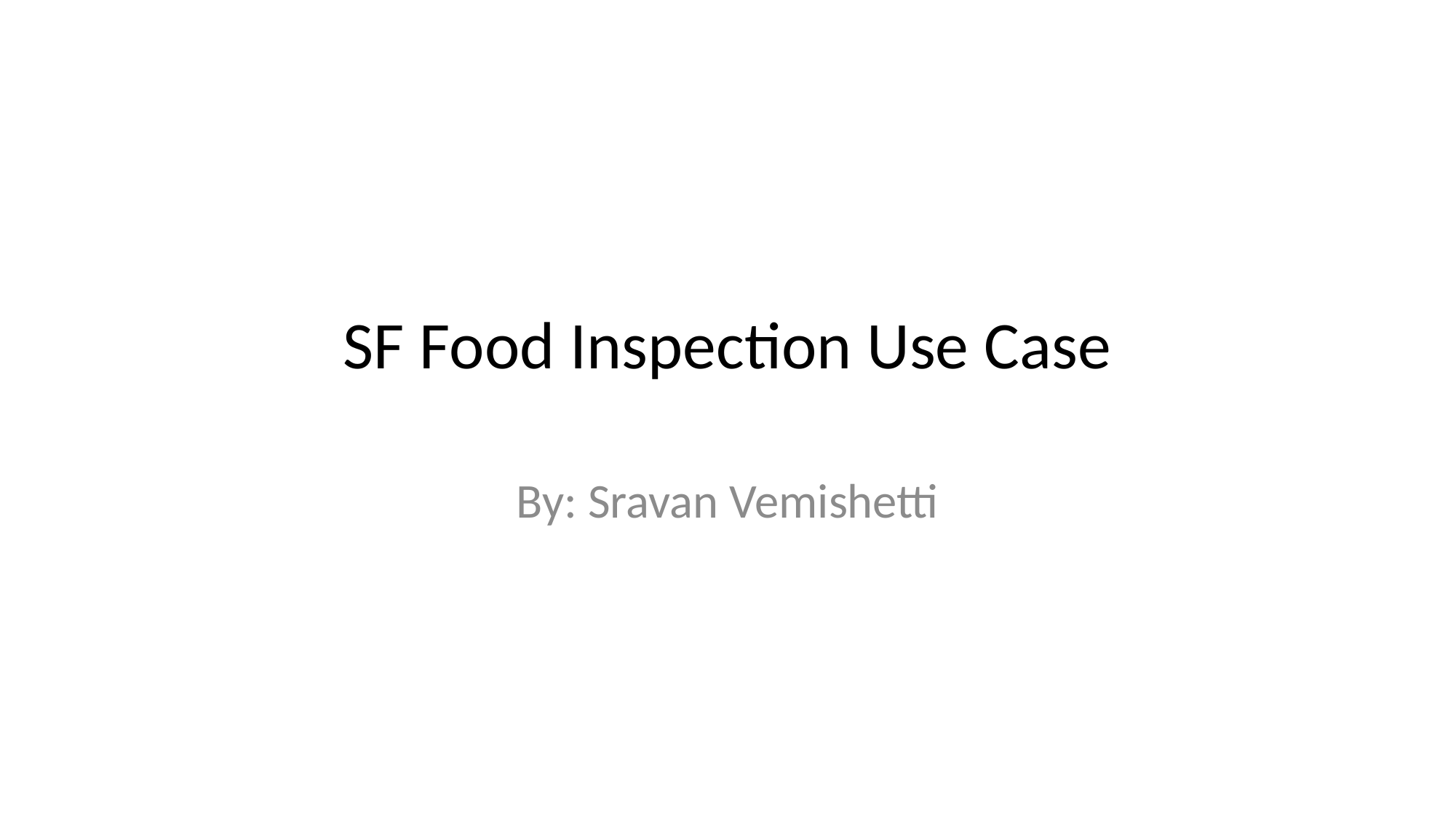

# SF Food Inspection Use Case
By: Sravan Vemishetti